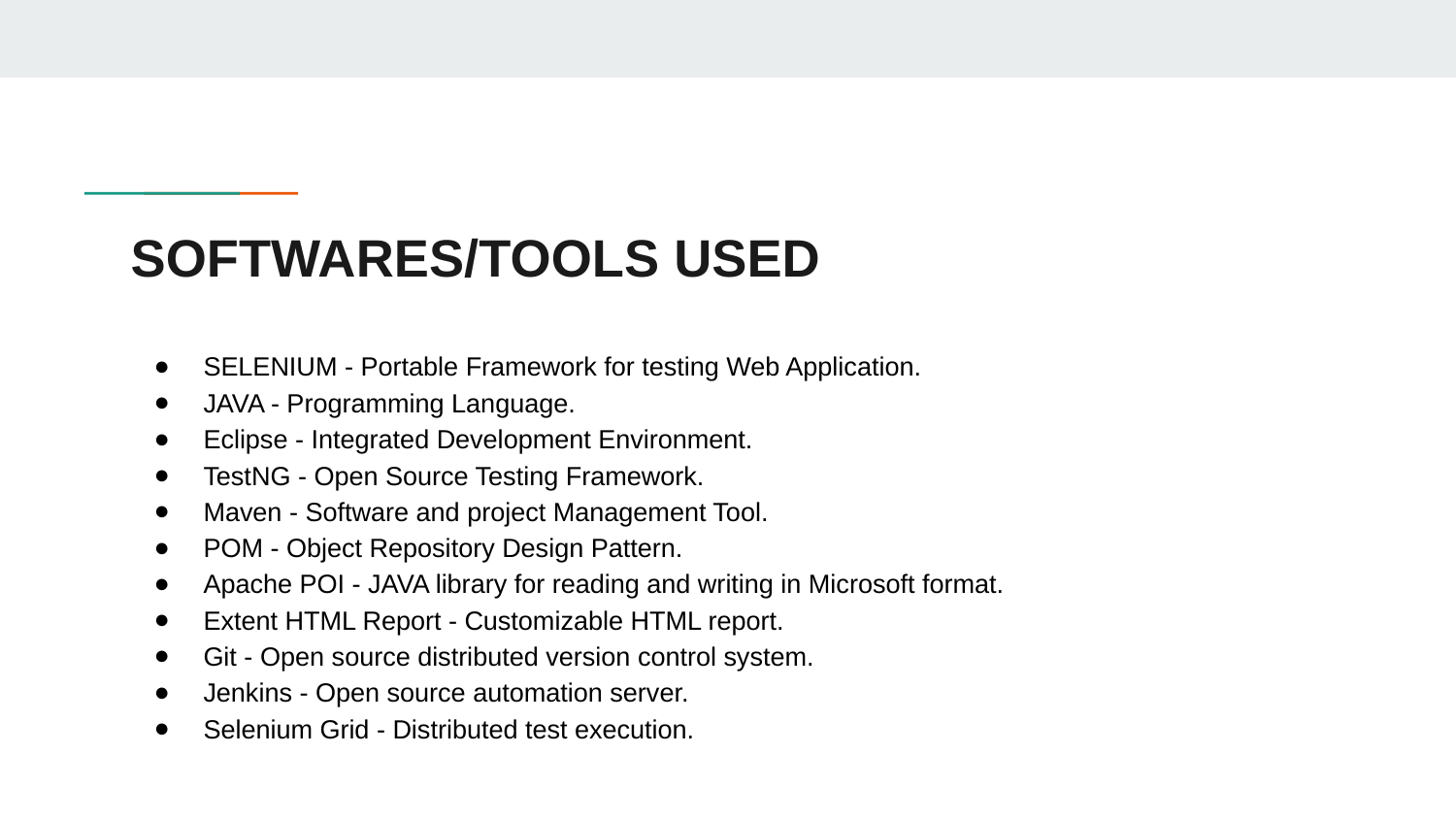

# SOFTWARES/TOOLS USED
SELENIUM - Portable Framework for testing Web Application.
JAVA - Programming Language.
Eclipse - Integrated Development Environment.
TestNG - Open Source Testing Framework.
Maven - Software and project Management Tool.
POM - Object Repository Design Pattern.
Apache POI - JAVA library for reading and writing in Microsoft format.
Extent HTML Report - Customizable HTML report.
Git - Open source distributed version control system.
Jenkins - Open source automation server.
Selenium Grid - Distributed test execution.